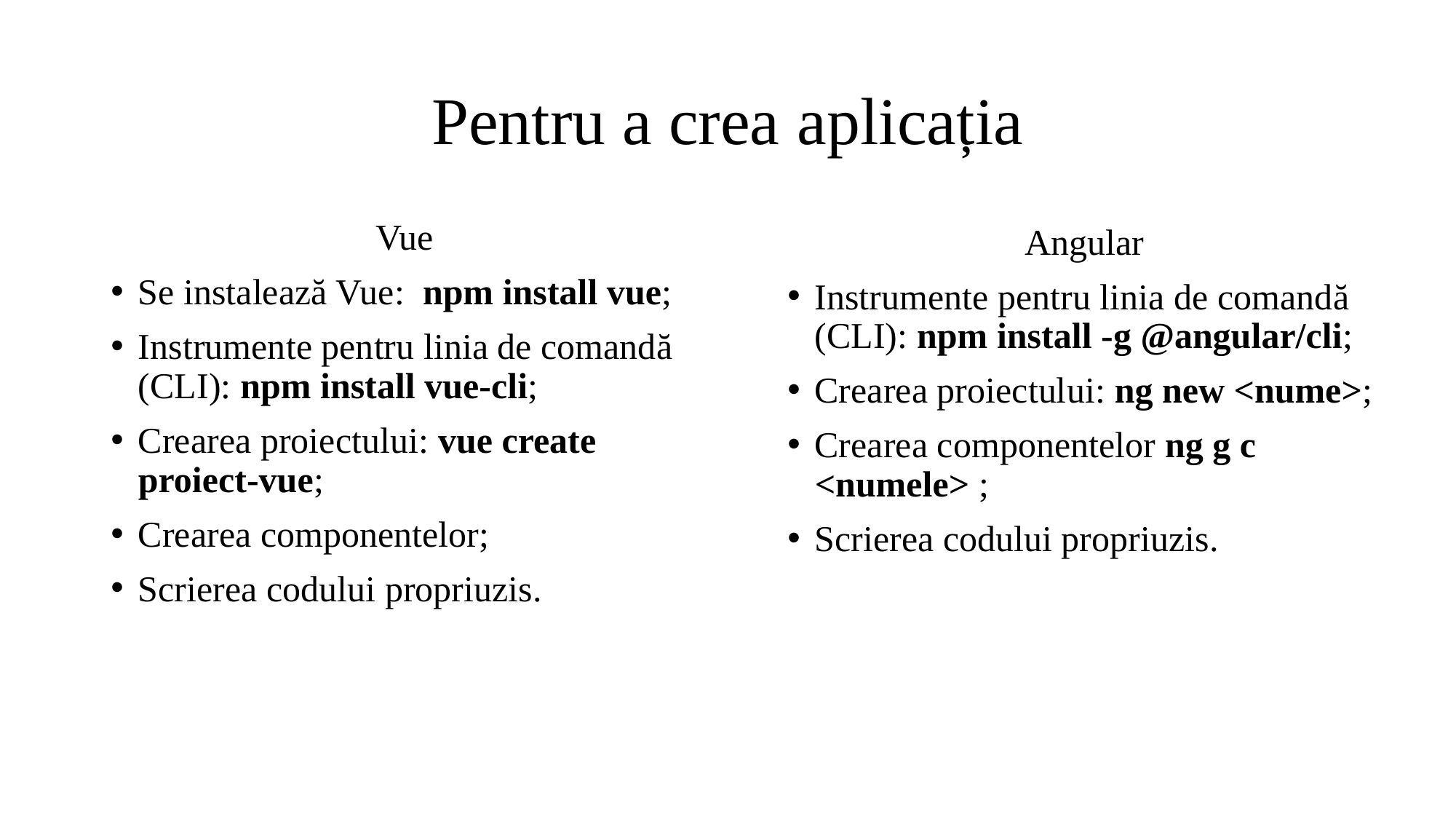

# Pentru a crea aplicația

Vue
Se instalează Vue:  npm install vue;
Instrumente pentru linia de comandă (CLI): npm install vue-cli;
Crearea proiectului: vue create proiect-vue;
Crearea componentelor;
Scrierea codului propriuzis.

Angular
Instrumente pentru linia de comandă (CLI): npm install -g @angular/cli;
Crearea proiectului: ng new <nume>;
Crearea componentelor ng g c <numele> ;
Scrierea codului propriuzis.